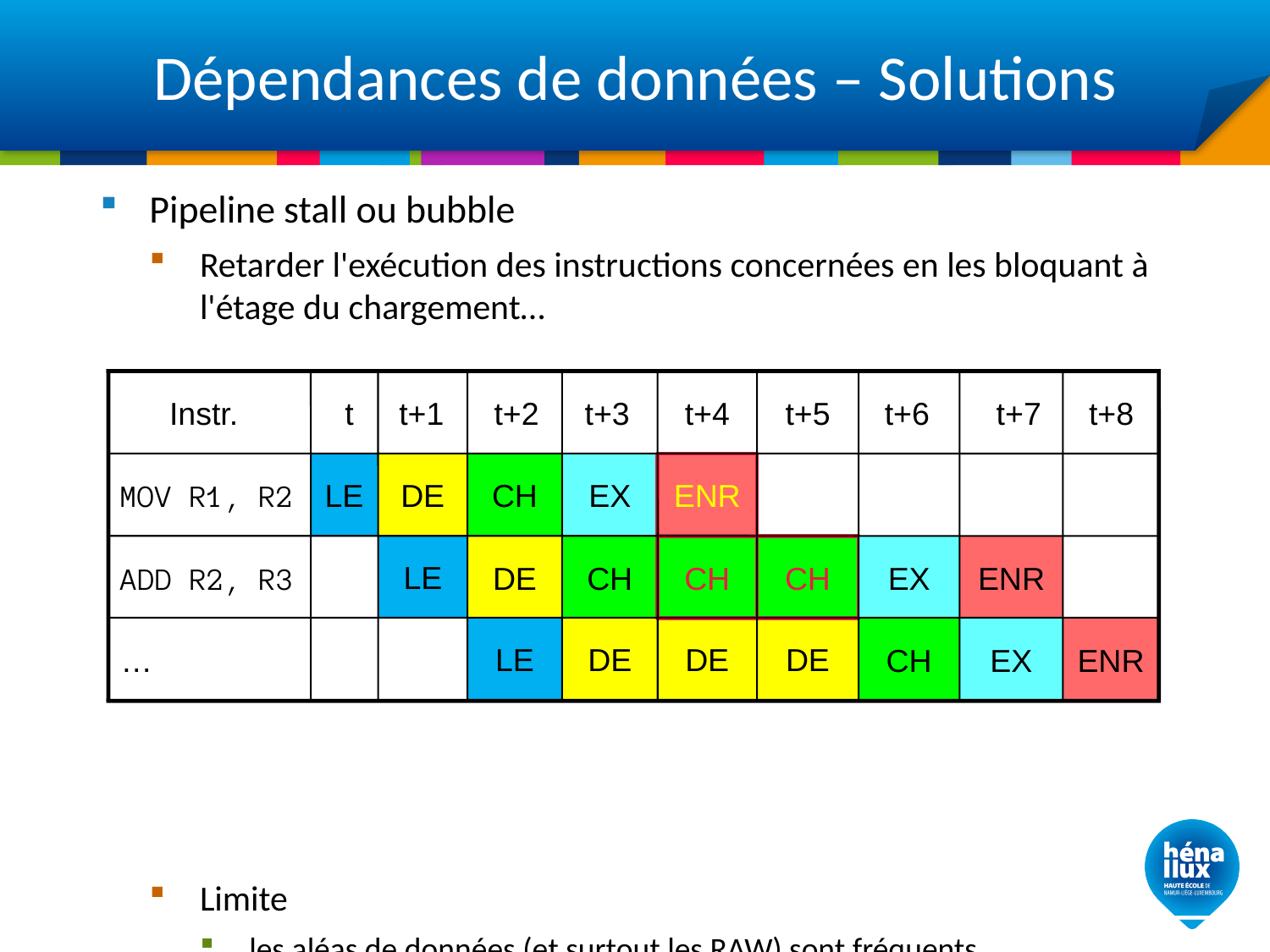

# Dépendances de données – Solutions
Pipeline stall ou bubble
Retarder l'exécution des instructions concernées en les bloquant à l'étage du chargement…

Limite
les aléas de données (et surtout les RAW) sont fréquents
délai supplémentaires non négligeable…

Instr.

t
t+1

t+2
t+3

t+4

t+5

t+6

t+7
t+8

MOV R1, R2
LE
DE
CH
EX
ENR

DE
CH
CH
CH
EX

ADD R2, R3

LE
ENR

LE
CH
ENR
…

DE
DE
DE
EX